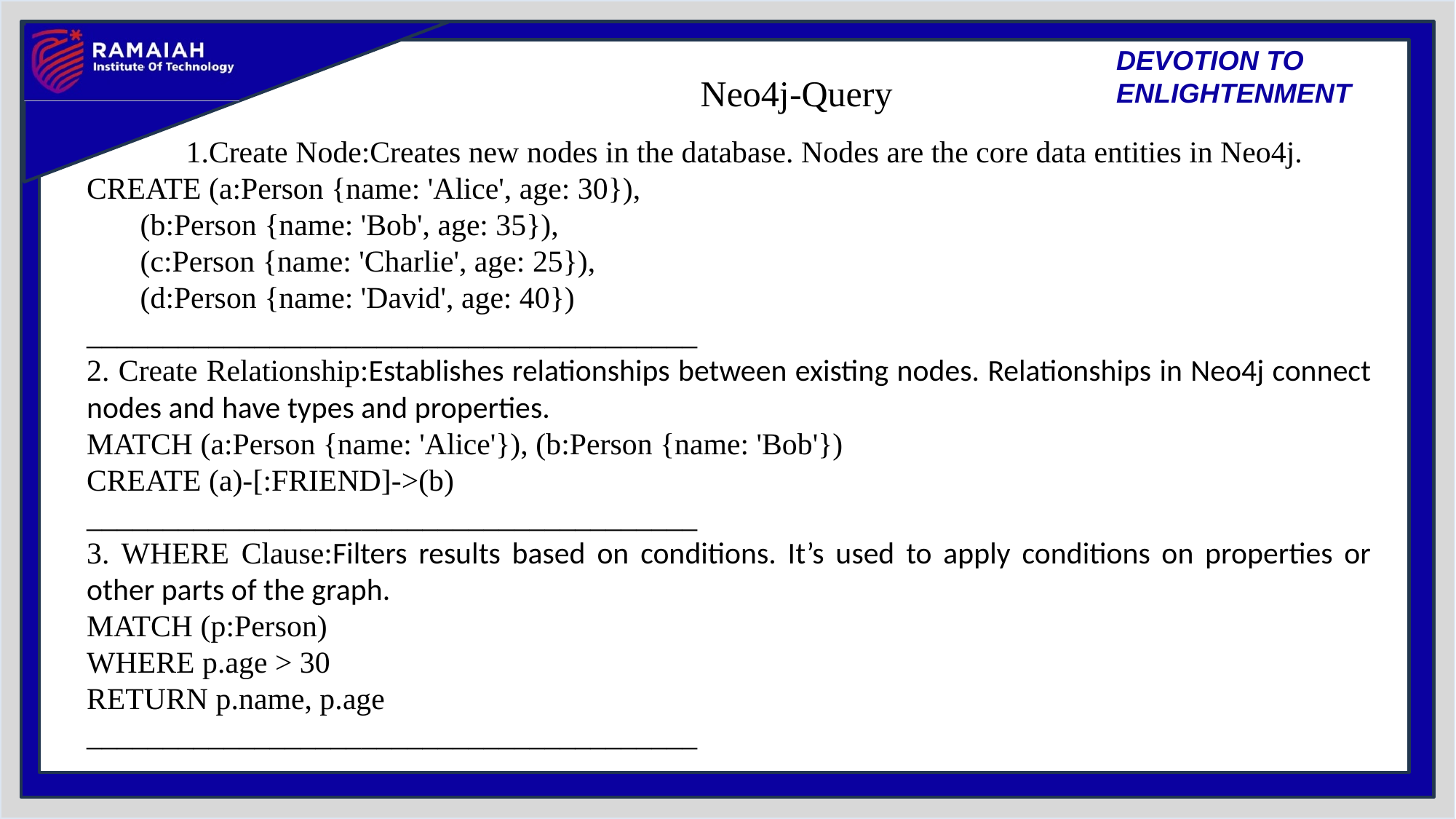

# Neo4j-Query
             1.Create Node:Creates new nodes in the database. Nodes are the core data entities in Neo4j.
CREATE (a:Person {name: 'Alice', age: 30}),
       (b:Person {name: 'Bob', age: 35}),
       (c:Person {name: 'Charlie', age: 25}),
       (d:Person {name: 'David', age: 40})
________________________________________
2. Create Relationship:Establishes relationships between existing nodes. Relationships in Neo4j connect nodes and have types and properties.
MATCH (a:Person {name: 'Alice'}), (b:Person {name: 'Bob'})
CREATE (a)-[:FRIEND]->(b)
________________________________________
3. WHERE Clause:Filters results based on conditions. It’s used to apply conditions on properties or other parts of the graph.
MATCH (p:Person)
WHERE p.age > 30
RETURN p.name, p.age
________________________________________